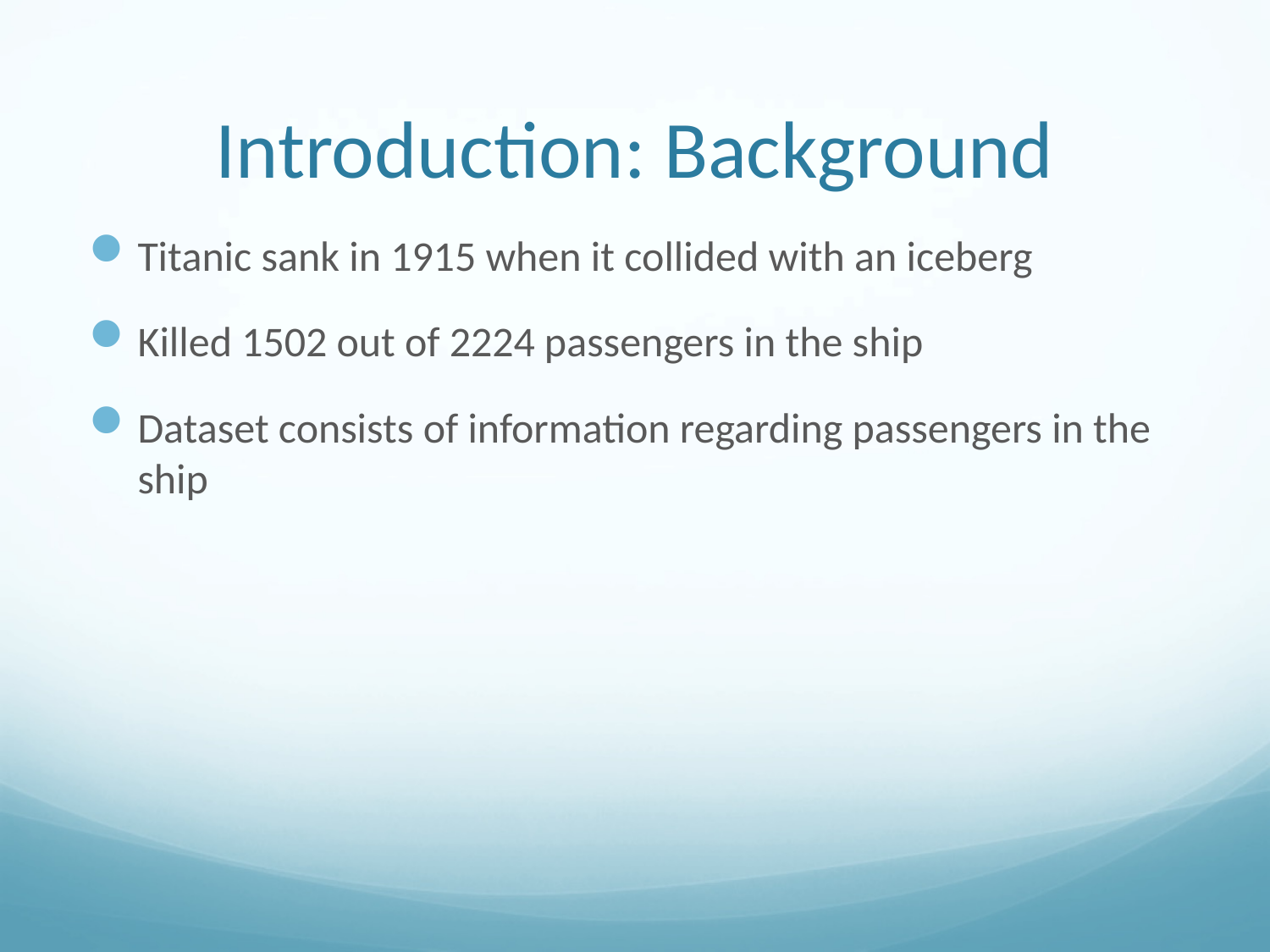

# Introduction: Background
Titanic sank in 1915 when it collided with an iceberg
Killed 1502 out of 2224 passengers in the ship
Dataset consists of information regarding passengers in the ship